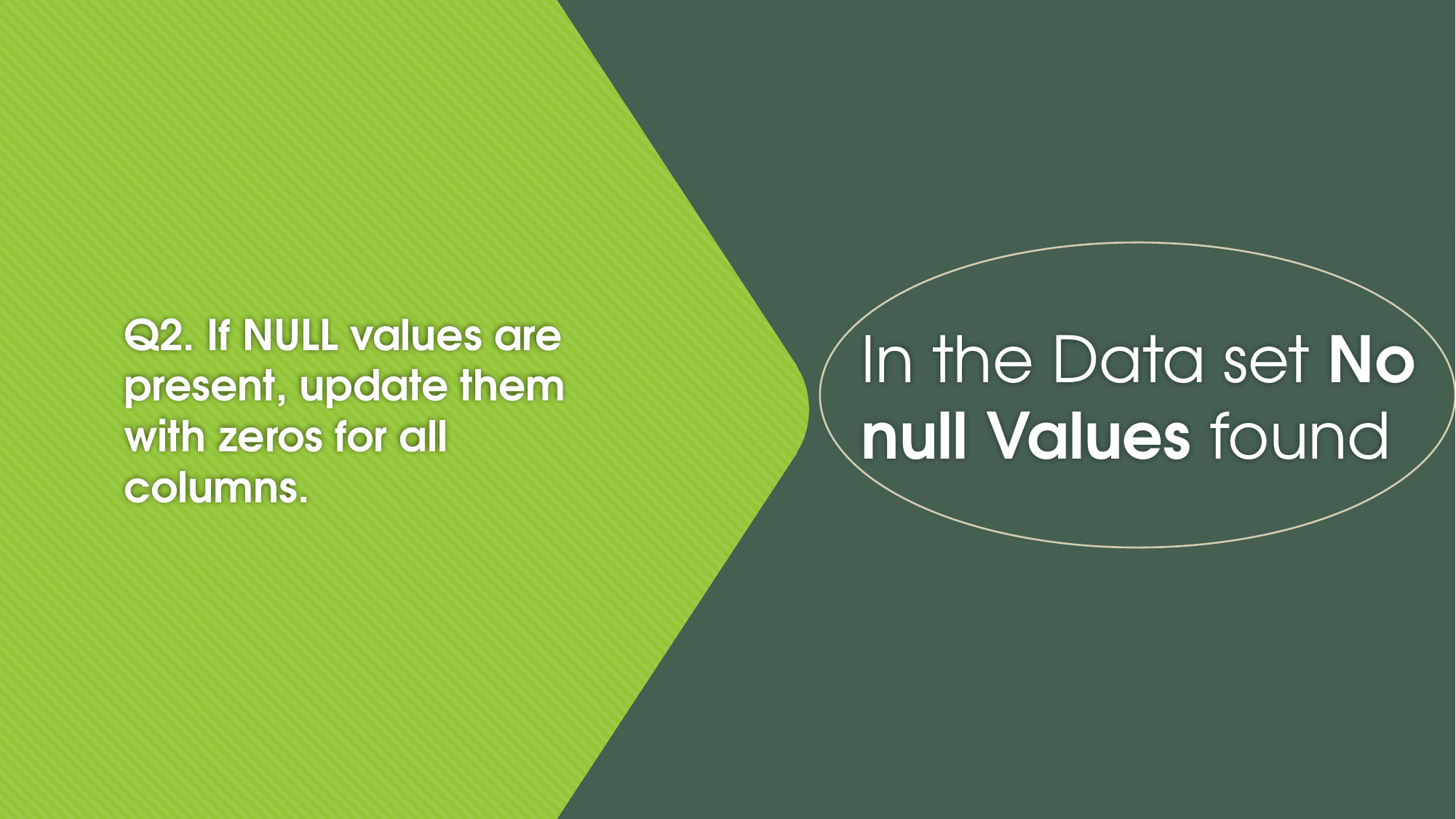

In the Data set No null Values found
# Q2. If NULL values are present, update them with zeros for all columns.